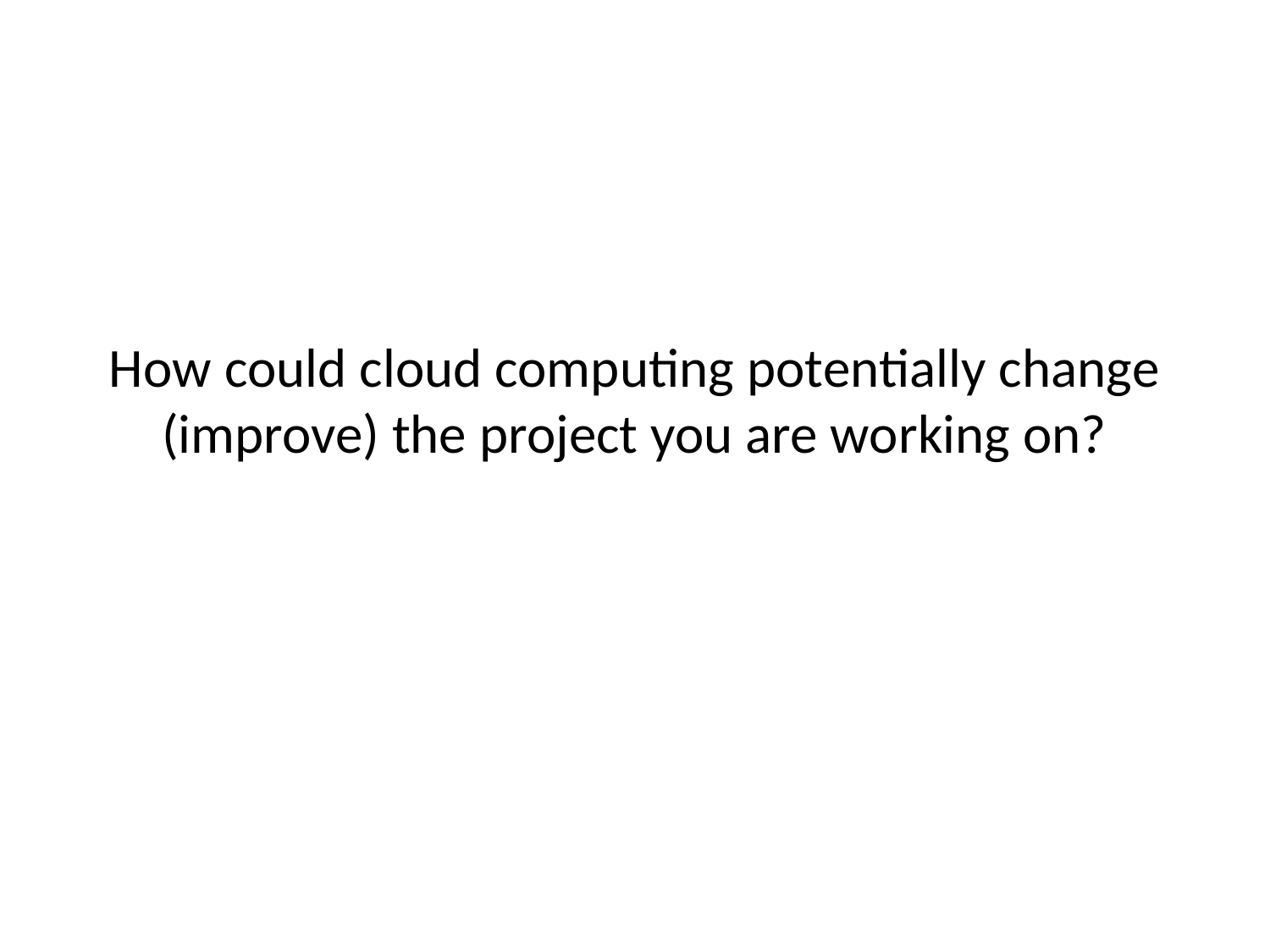

# How could cloud computing potentially change (improve) the project you are working on?